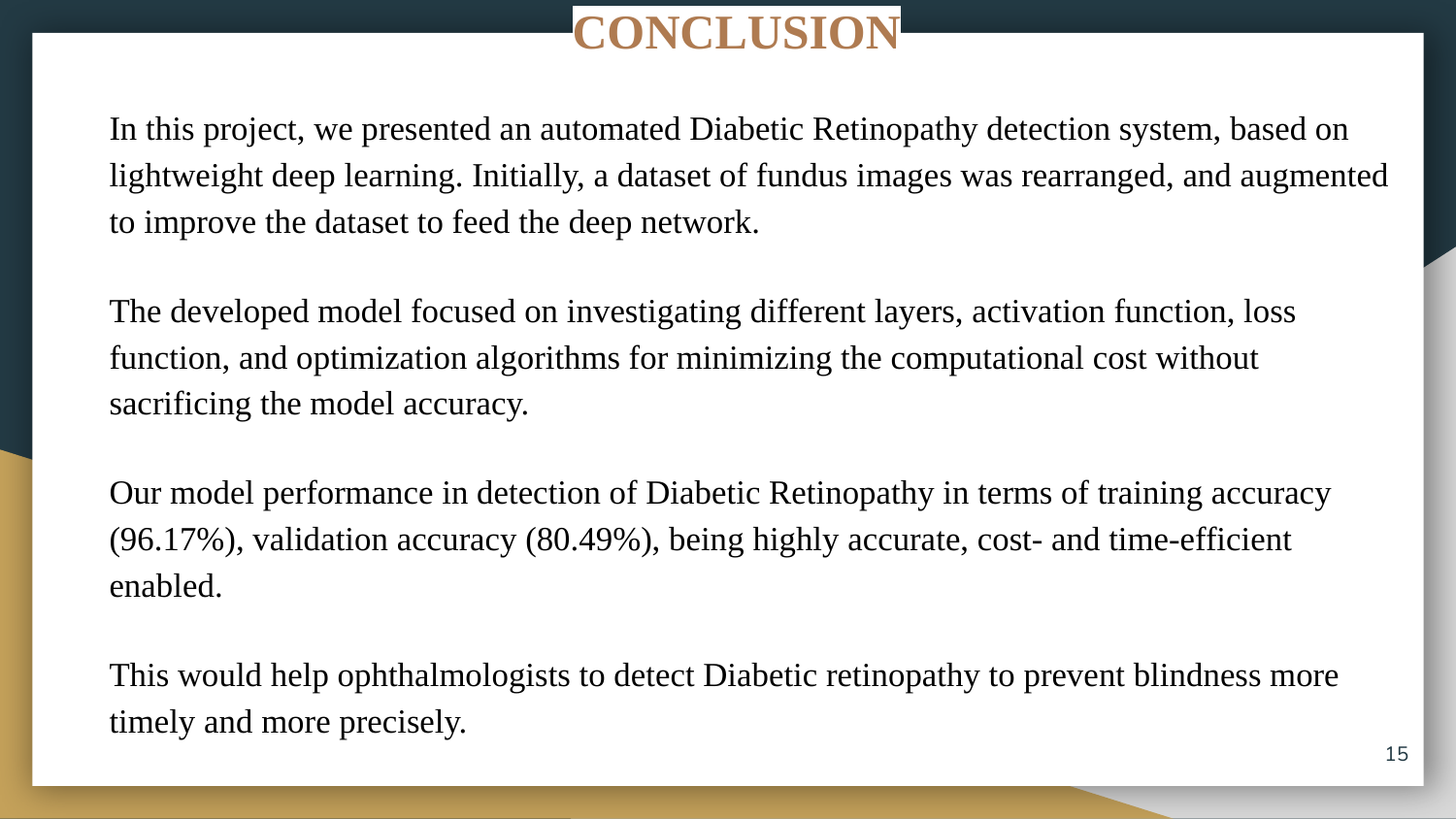

# CONCLUSION

In this project, we presented an automated Diabetic Retinopathy detection system, based on lightweight deep learning. Initially, a dataset of fundus images was rearranged, and augmented to improve the dataset to feed the deep network.
The developed model focused on investigating different layers, activation function, loss function, and optimization algorithms for minimizing the computational cost without sacrificing the model accuracy.
Our model performance in detection of Diabetic Retinopathy in terms of training accuracy (96.17%), validation accuracy (80.49%), being highly accurate, cost- and time-efficient enabled.
This would help ophthalmologists to detect Diabetic retinopathy to prevent blindness more timely and more precisely.
15